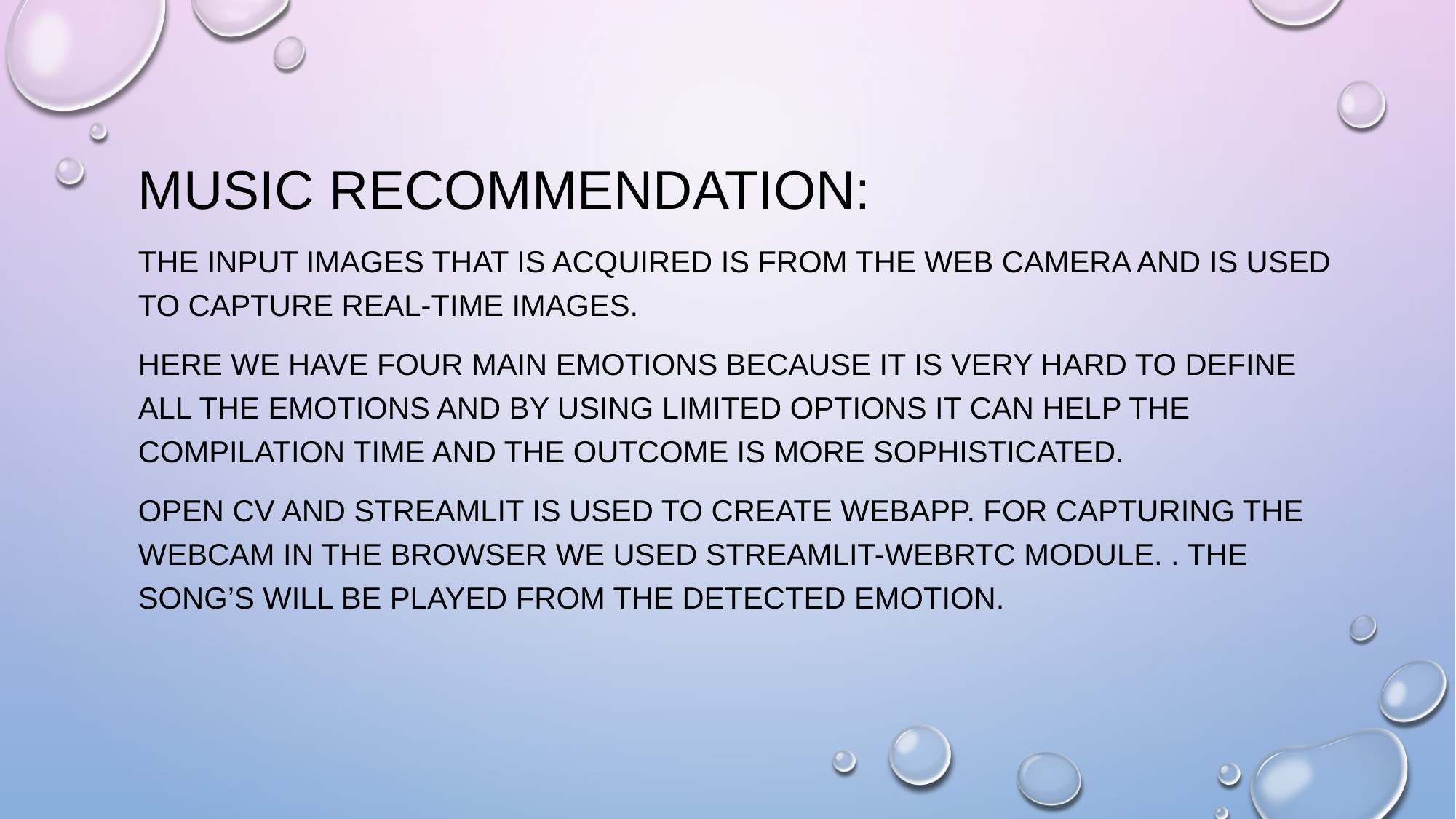

MUSIC RECOMMENDATION:
The input images that is acquired is from the web camera and is used to capture real-time images.
here we have four main emotions because it is very hard to define all the emotions and by using limited options it can help the compilation time and the outcome is more sophisticated.
open cv and streamlit is used to create webapp. For capturing the webcam in the browser we used streamlit-webrtc module. . The song’s will be played from the detected emotion.